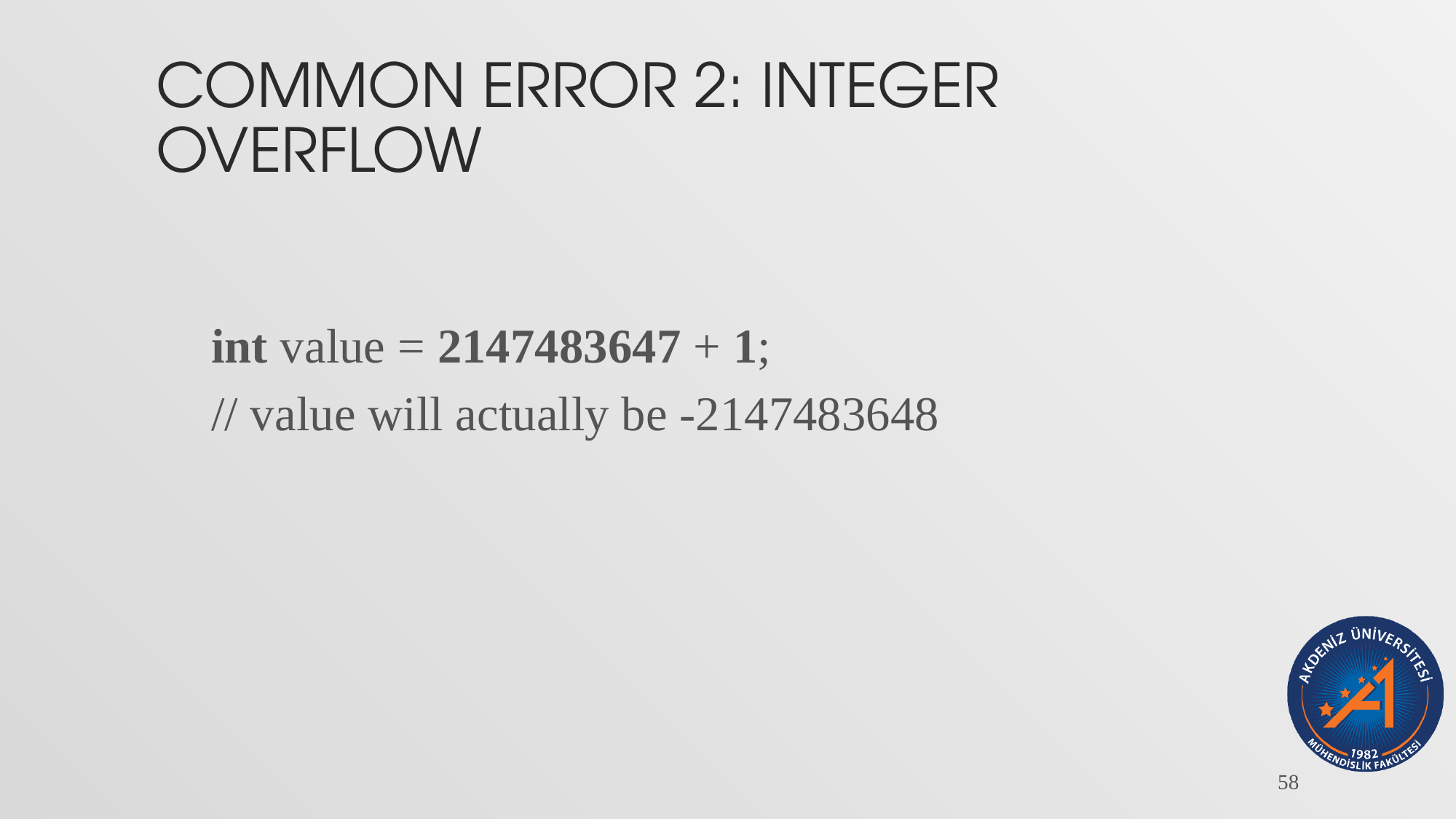

# Common Error 2: Integer Overflow

int value = 2147483647 + 1;
// value will actually be -2147483648
58